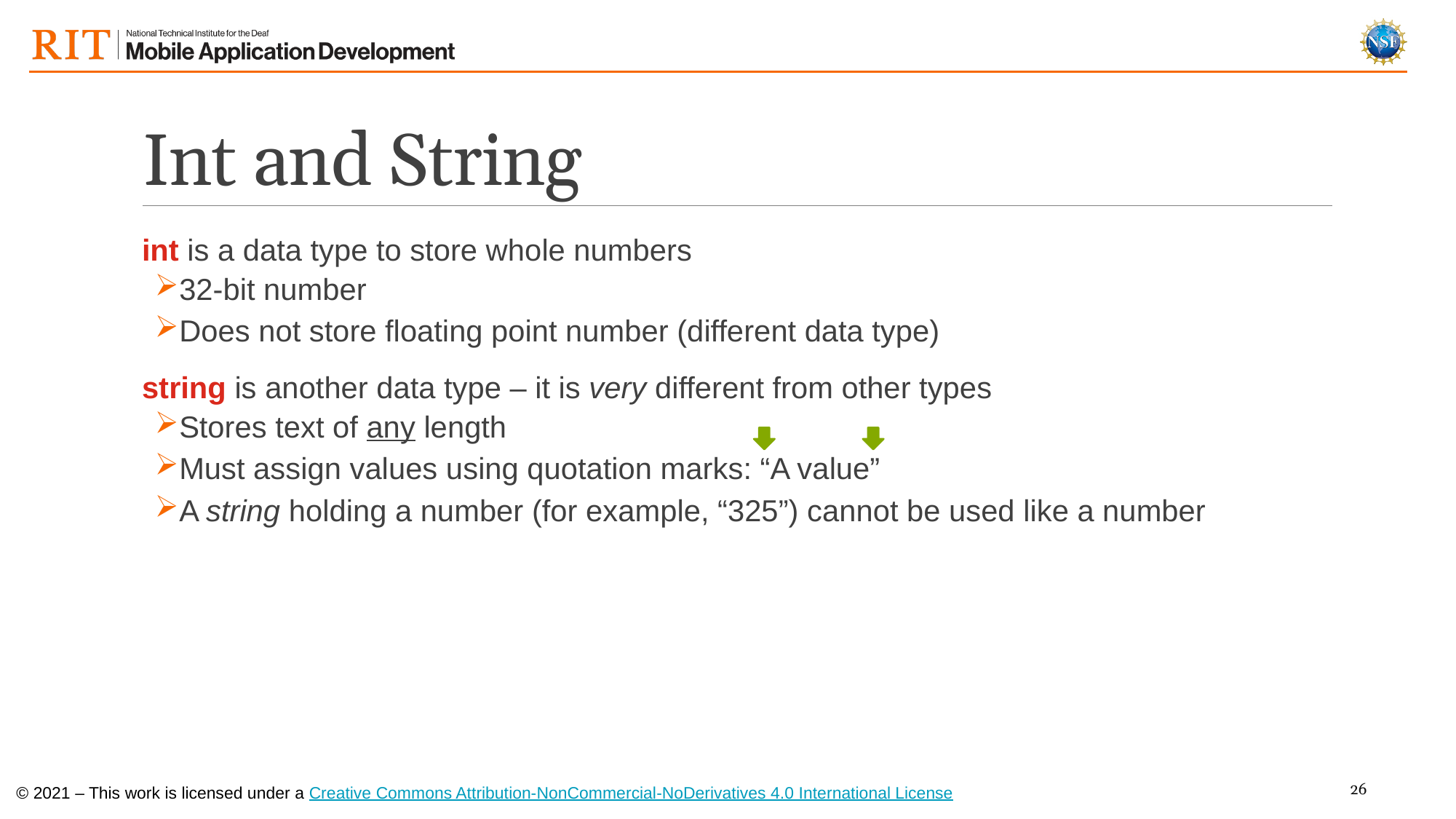

# Int and String
int is a data type to store whole numbers
32-bit number
Does not store floating point number (different data type)
string is another data type – it is very different from other types
Stores text of any length
Must assign values using quotation marks: “A value”
A string holding a number (for example, “325”) cannot be used like a number

26